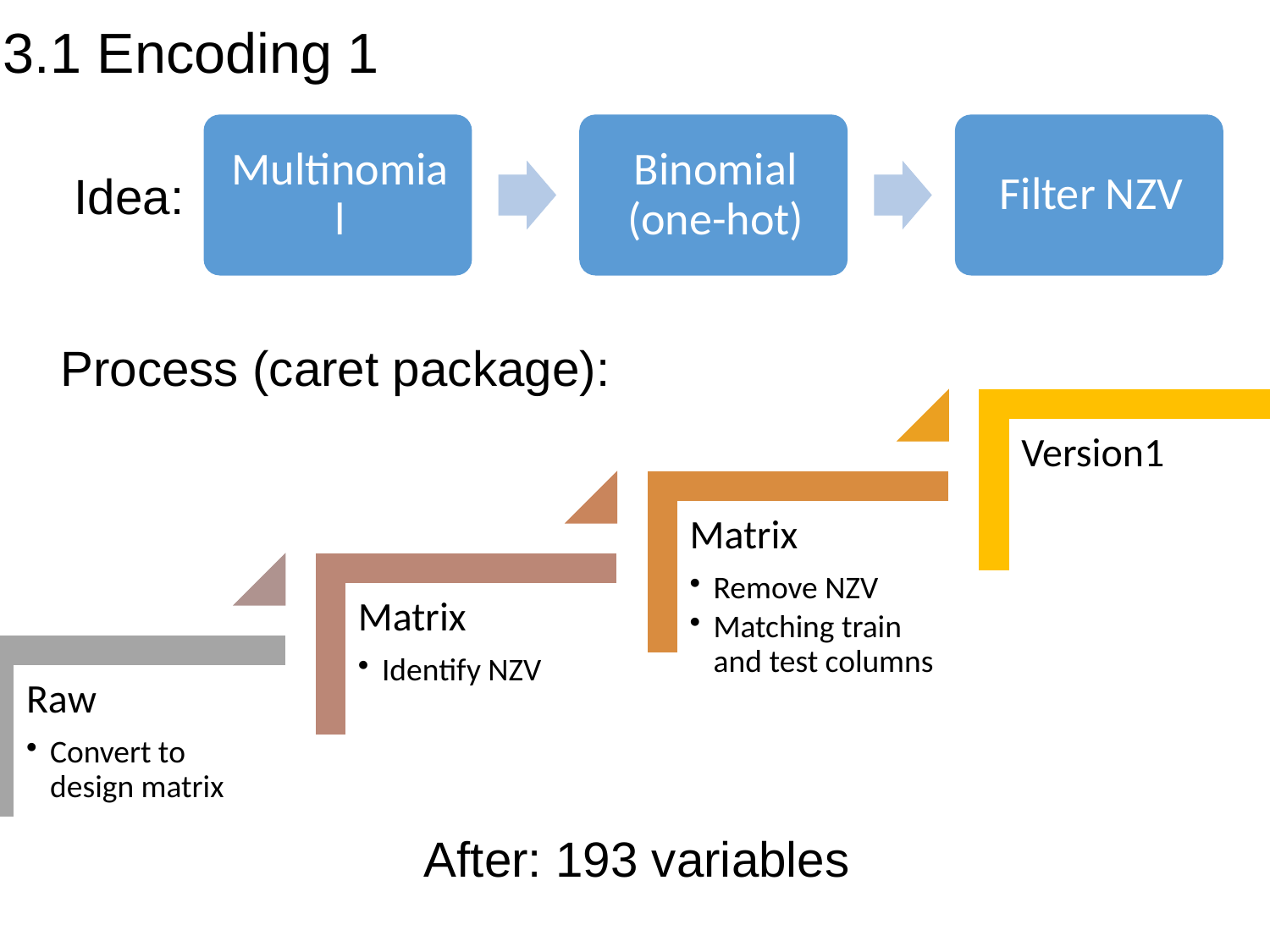

3.1 Encoding 1
Multinomial

Binomial (one-hot)

Filter NZV
Idea:
Process (caret package):
Raw
Convert to design matrix
Matrix
Identify NZV
Matrix
Remove NZV
Matching train and test columns
Version1
After: 193 variables